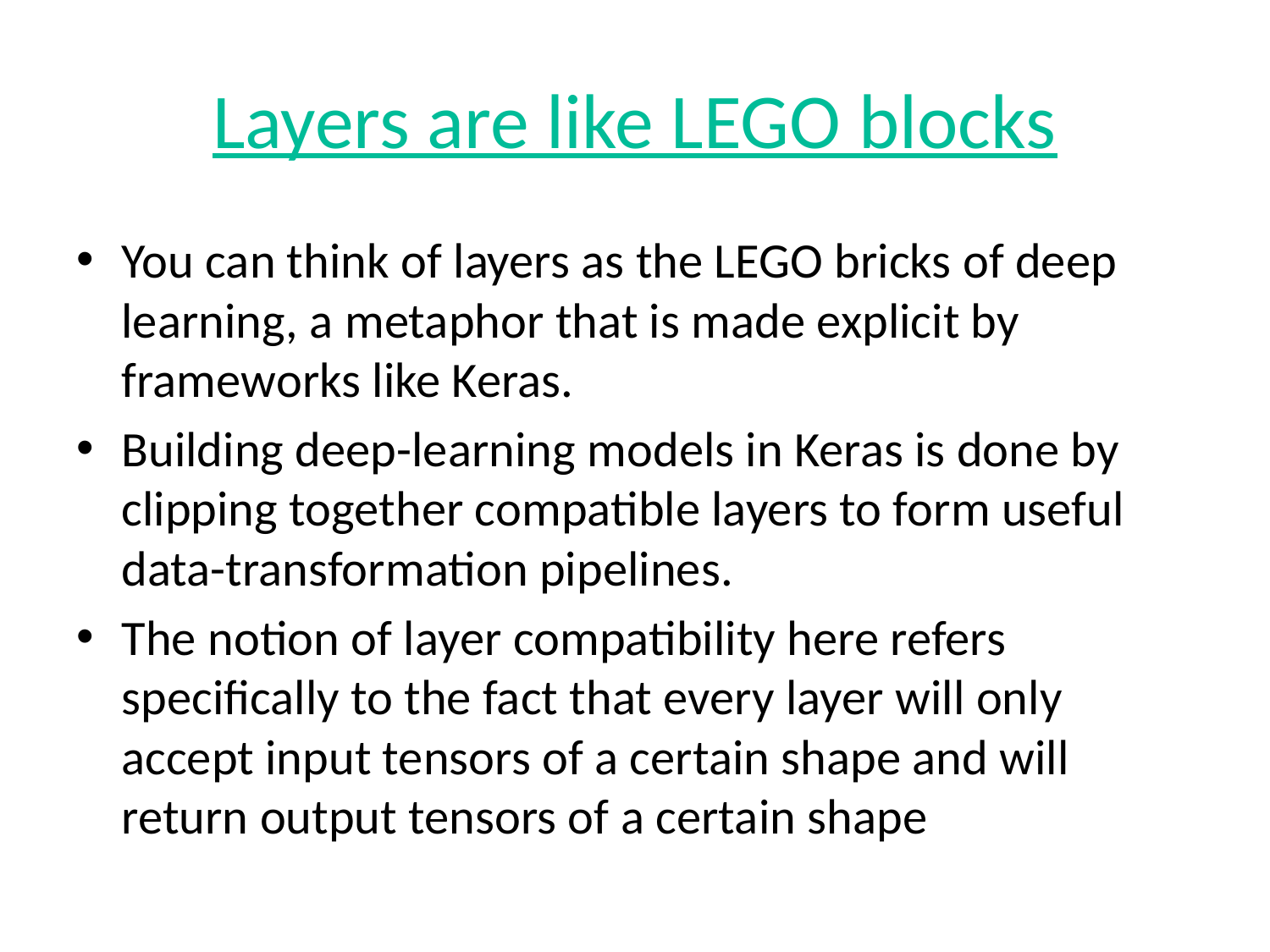

# Layers are like LEGO blocks
You can think of layers as the LEGO bricks of deep learning, a metaphor that is made explicit by frameworks like Keras.
Building deep-learning models in Keras is done by clipping together compatible layers to form useful data-transformation pipelines.
The notion of layer compatibility here refers specifically to the fact that every layer will only accept input tensors of a certain shape and will return output tensors of a certain shape